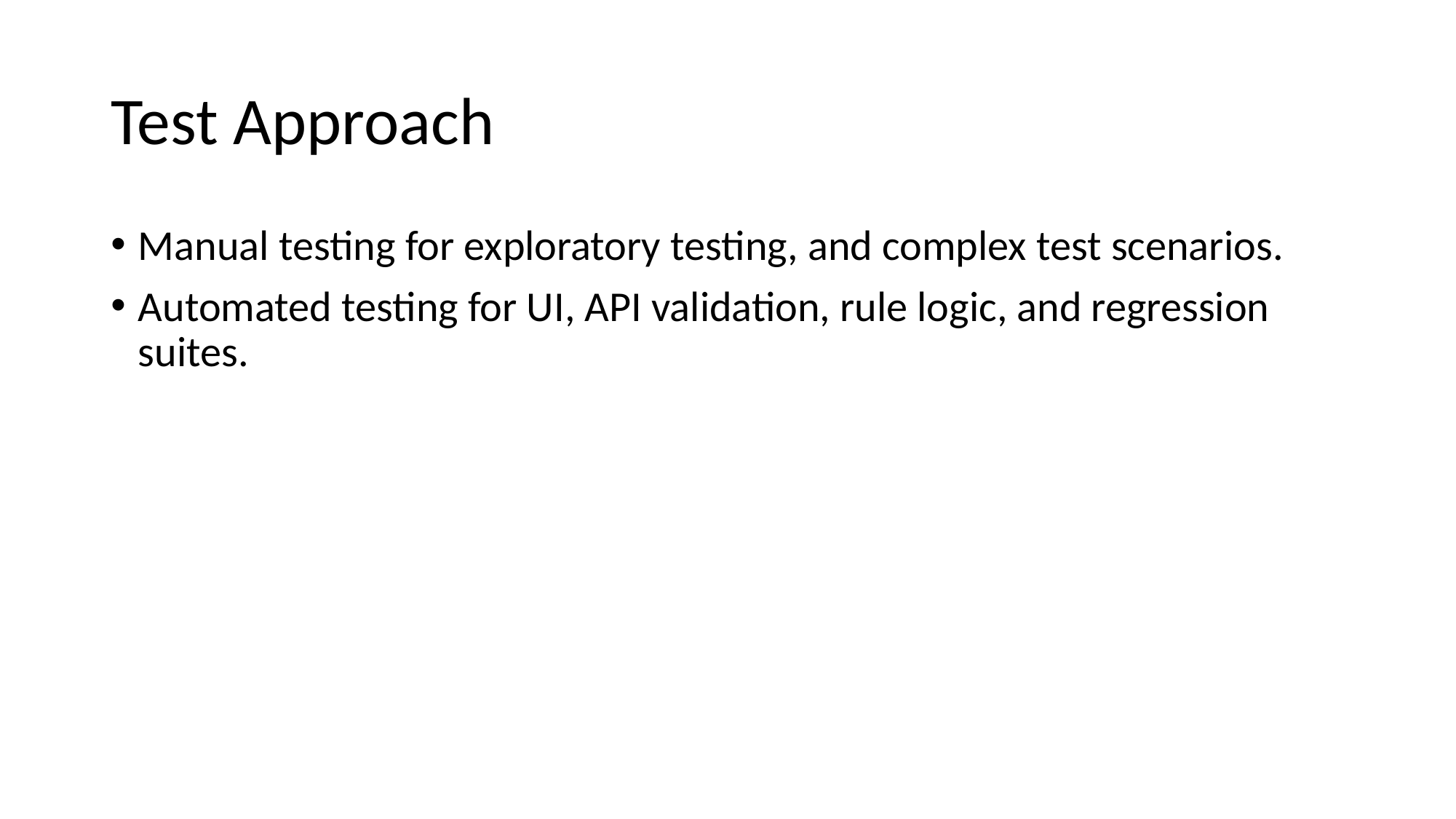

# Test Approach
Manual testing for exploratory testing, and complex test scenarios.
Automated testing for UI, API validation, rule logic, and regression suites.